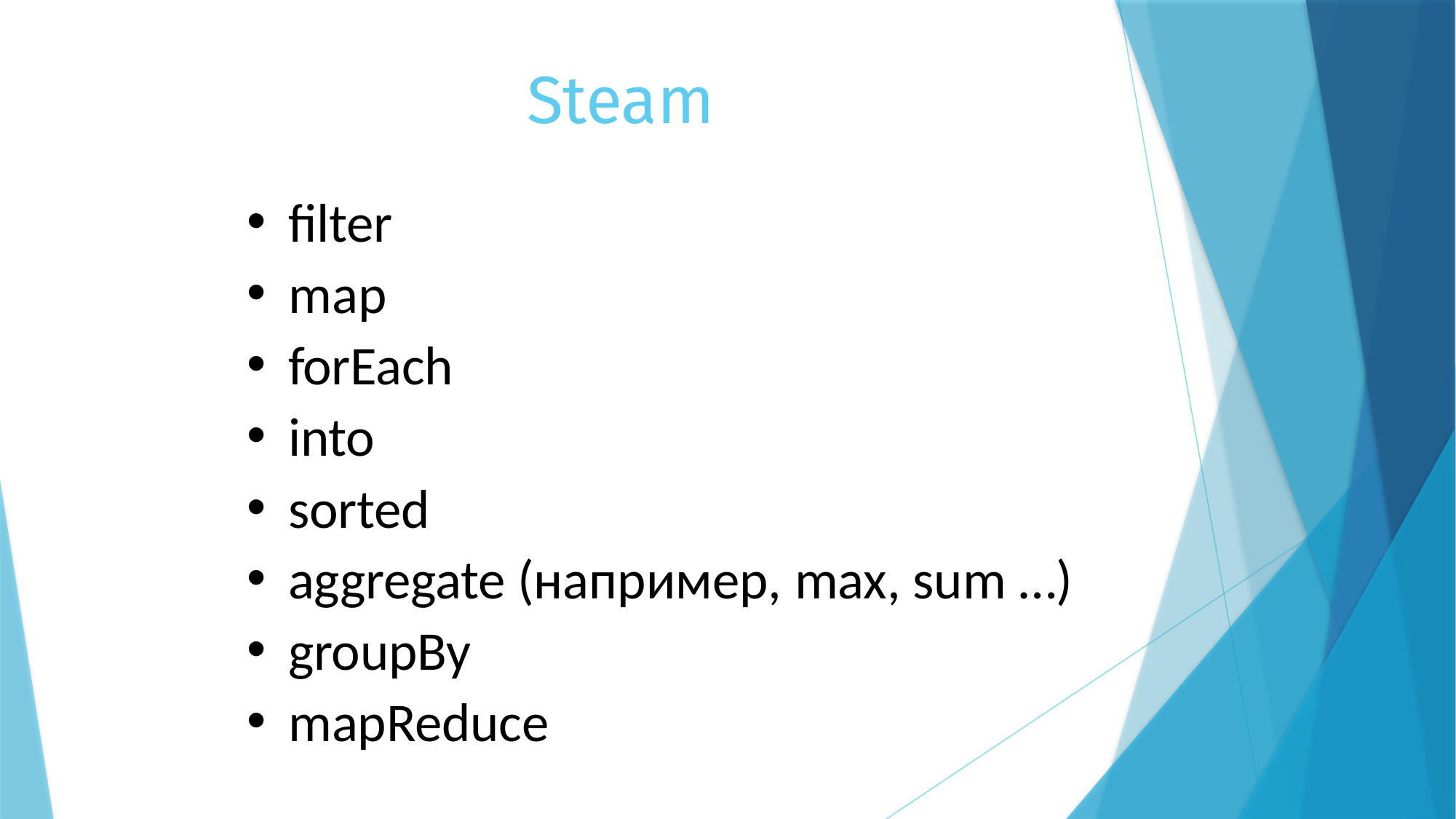

# Steam
filter
map
forEach
into
sorted
aggregate (например, max, sum …)
groupBy
mapReduce